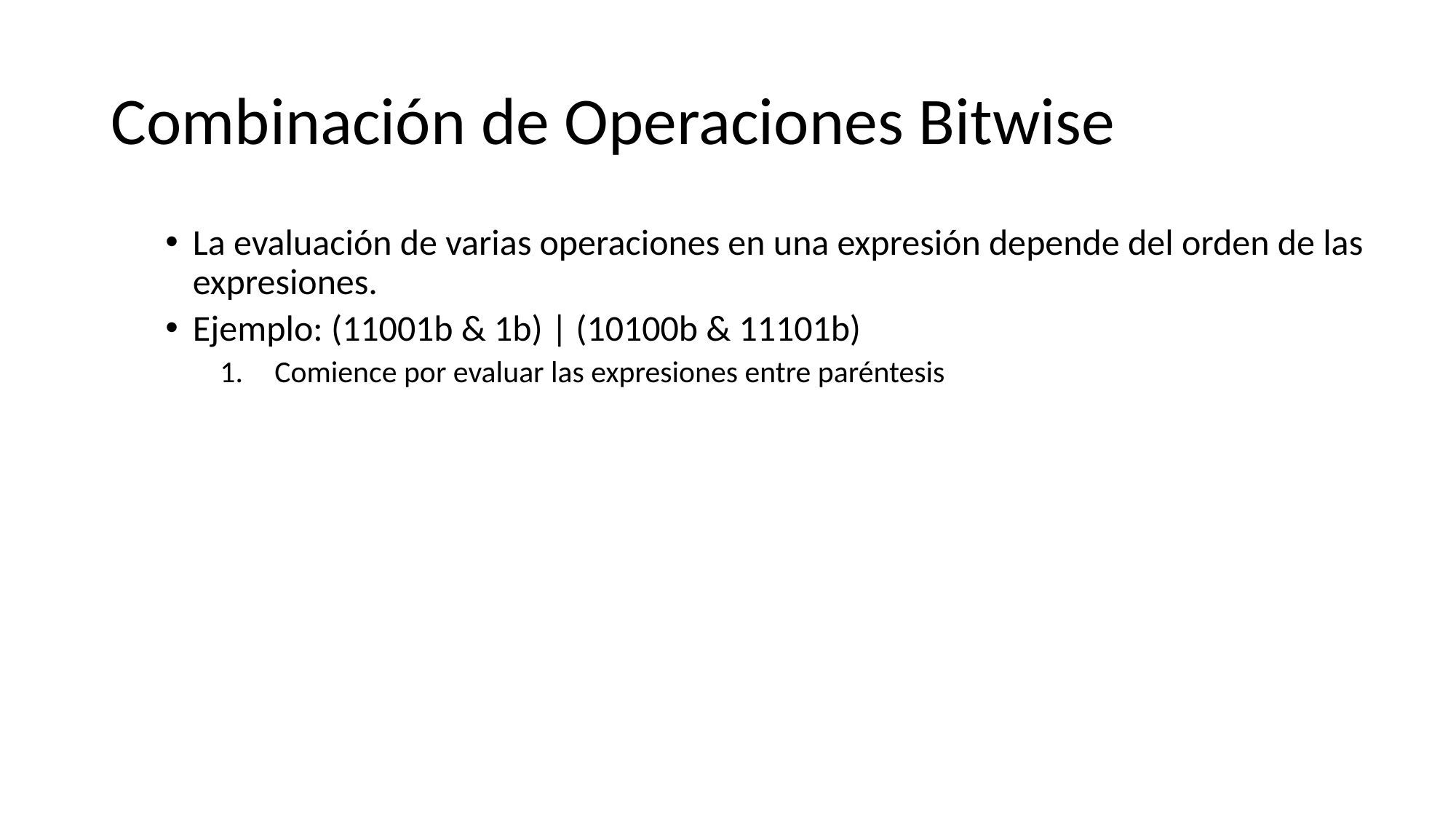

# Combinación de Operaciones Bitwise
La evaluación de varias operaciones en una expresión depende del orden de las expresiones.
Ejemplo: (11001b & 1b) | (10100b & 11101b)
Comience por evaluar las expresiones entre paréntesis